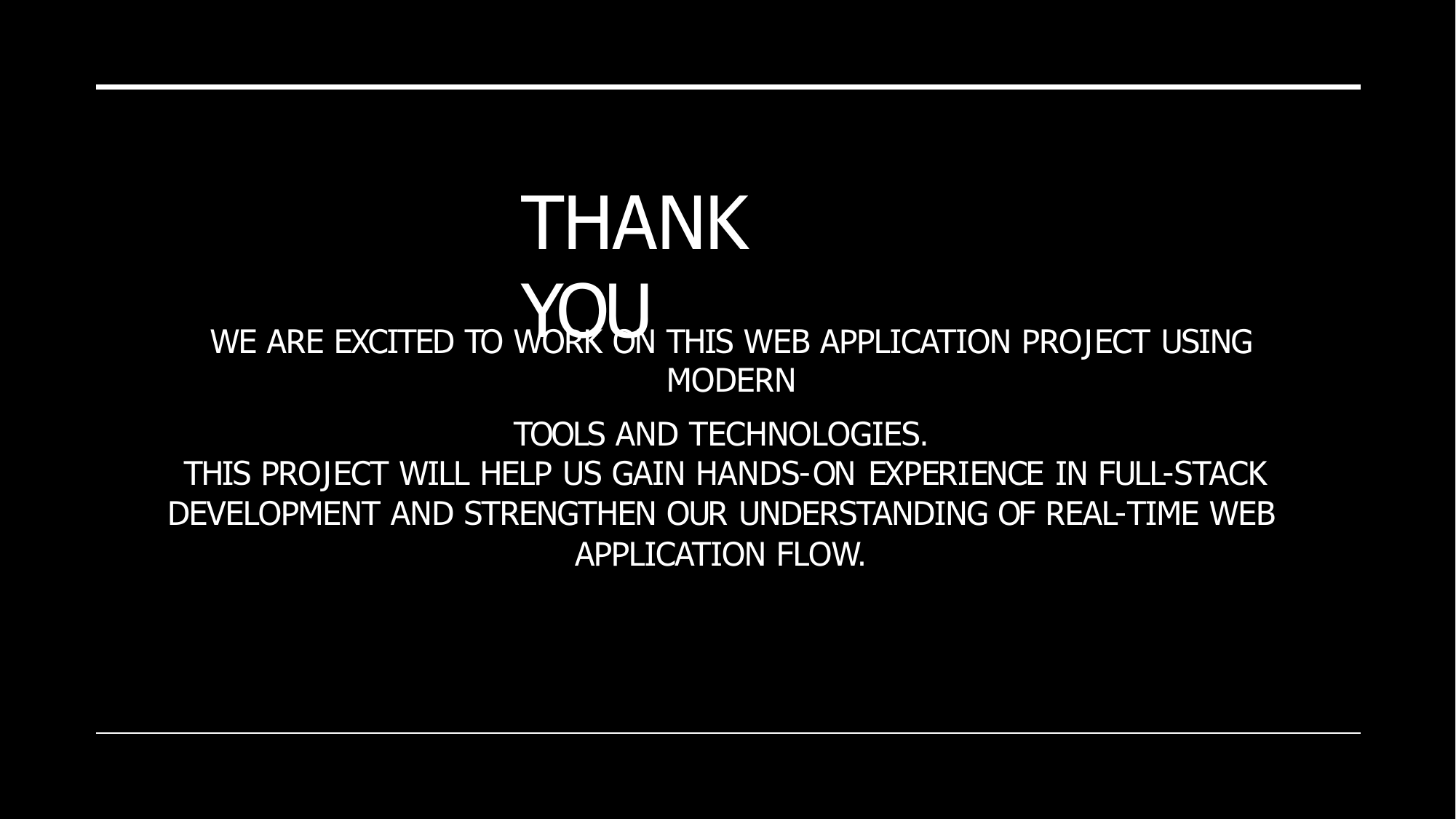

# THANK	YOU
WE ARE EXCITED TO WORK ON THIS WEB APPLICATION PROJECT USING MODERN
TOOLS AND TECHNOLOGIES.
THIS PROJECT WILL HELP US GAIN HANDS-ON EXPERIENCE IN FULL-STACK
DEVELOPMENT AND STRENGTHEN OUR UNDERSTANDING OF REAL-TIME WEB
APPLICATION FLOW.